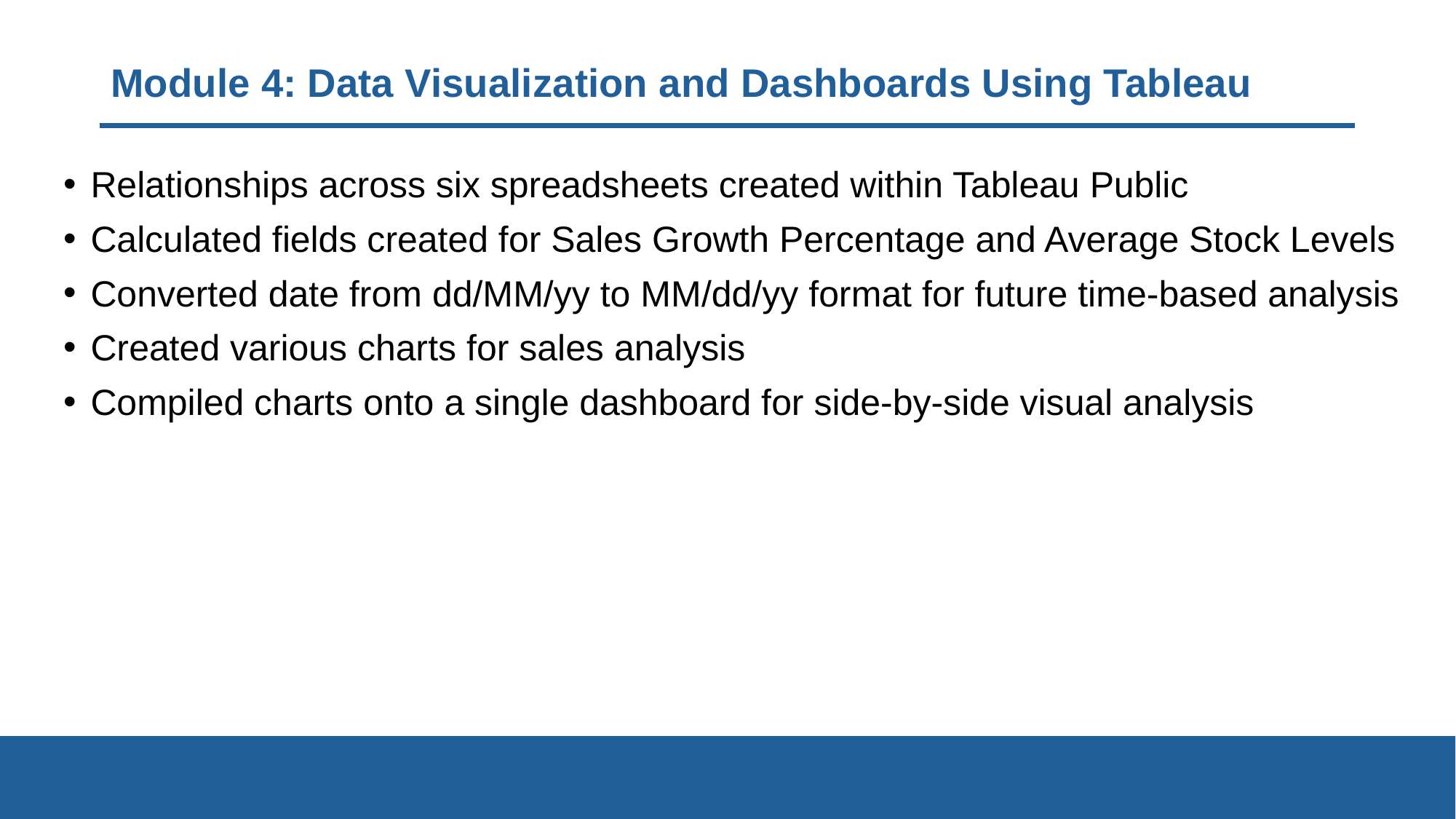

# Module 4: Data Visualization and Dashboards Using Tableau
Relationships across six spreadsheets created within Tableau Public
Calculated fields created for Sales Growth Percentage and Average Stock Levels
Converted date from dd/MM/yy to MM/dd/yy format for future time-based analysis
Created various charts for sales analysis
Compiled charts onto a single dashboard for side-by-side visual analysis